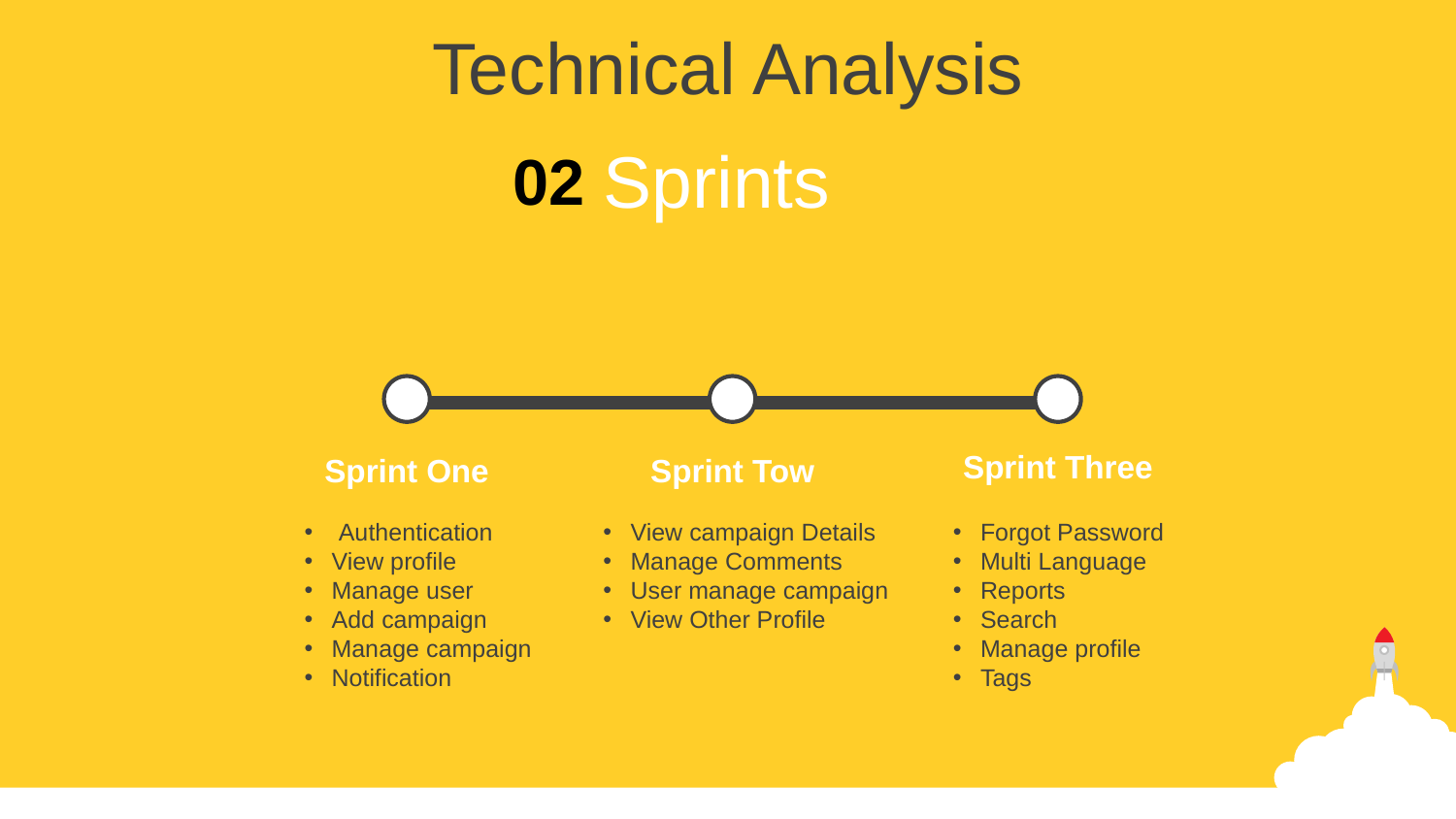

Technical Analysis
02
Sprints

Sprint Three
Forgot Password
Multi Language
Reports
Search
Manage profile
Tags

Sprint One
 Authentication
View profile
Manage user
Add campaign
Manage campaign
Notification

Sprint Tow
View campaign Details
Manage Comments
User manage campaign
View Other Profile